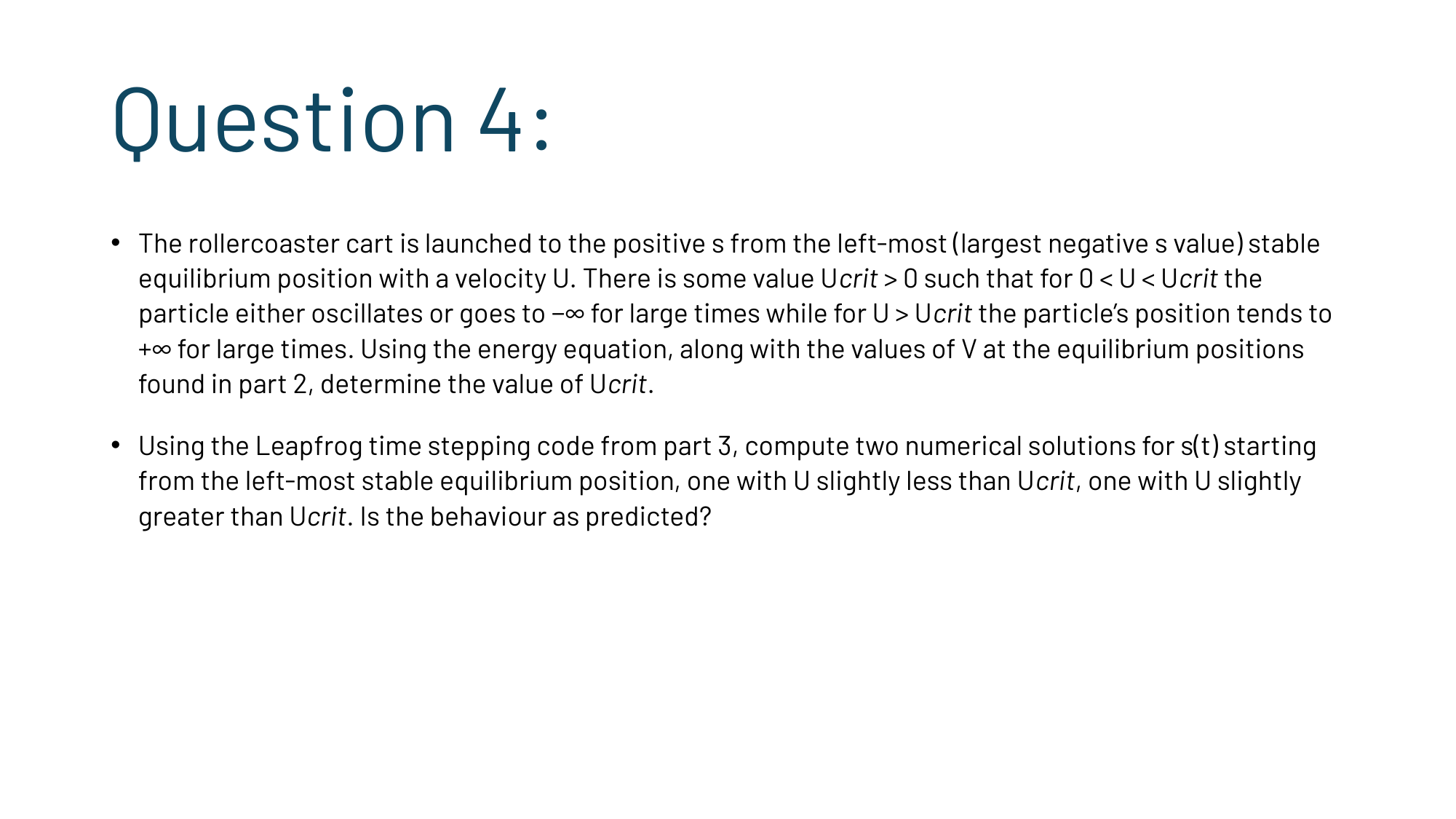

# Question 4:
The rollercoaster cart is launched to the positive s from the left-most (largest negative s value) stable equilibrium position with a velocity U. There is some value Ucrit > 0 such that for 0 < U < Ucrit the particle either oscillates or goes to −∞ for large times while for U > Ucrit the particle’s position tends to +∞ for large times. Using the energy equation, along with the values of V at the equilibrium positions found in part 2, determine the value of Ucrit.
Using the Leapfrog time stepping code from part 3, compute two numerical solutions for s(t) starting from the left-most stable equilibrium position, one with U slightly less than Ucrit, one with U slightly greater than Ucrit. Is the behaviour as predicted?